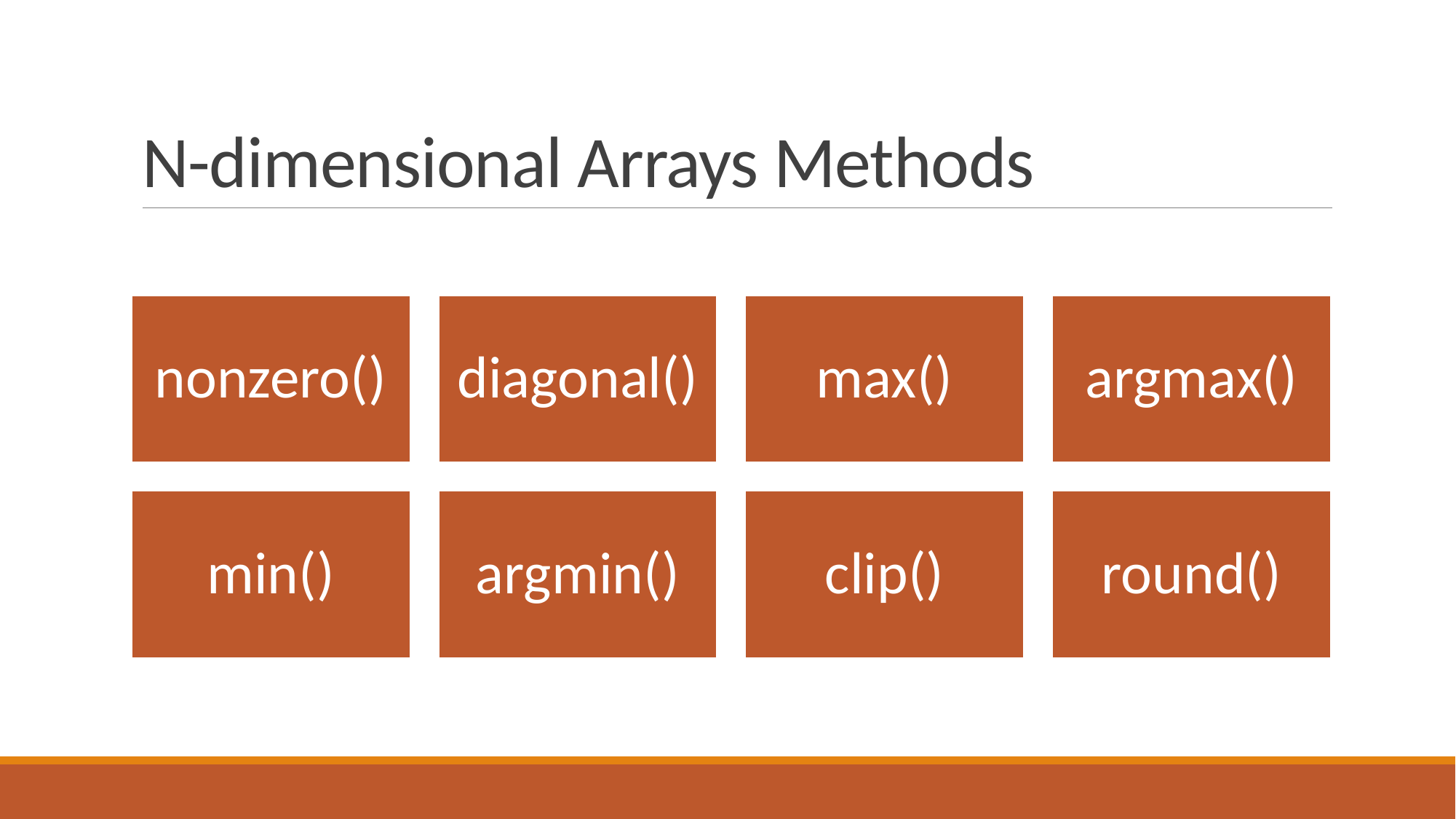

# N-dimensional Arrays Methods
nonzero()
diagonal()
max()
argmax()
min()
argmin()
clip()
round()